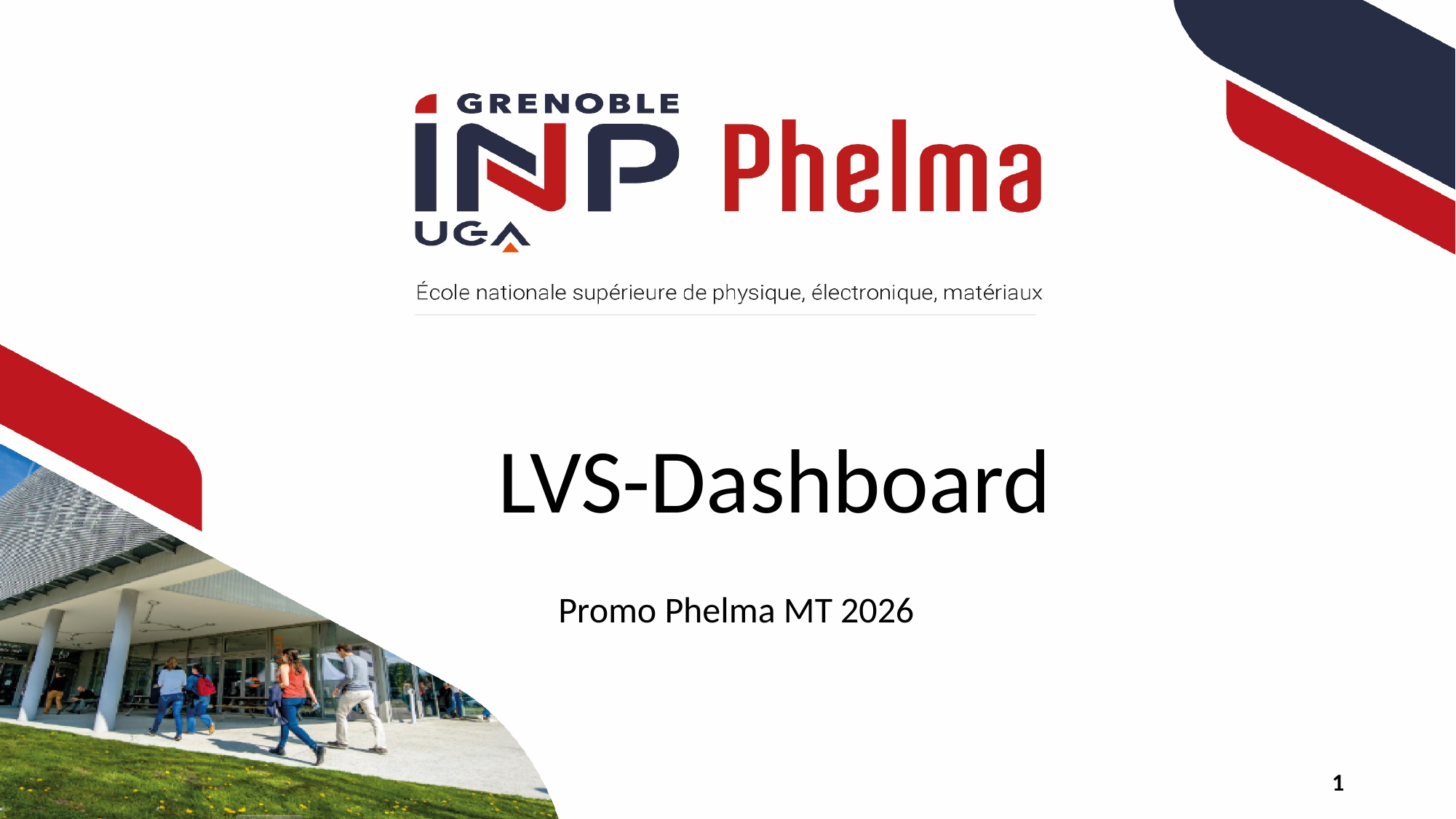

# LVS-Dashboard
Promo Phelma MT 2026
1